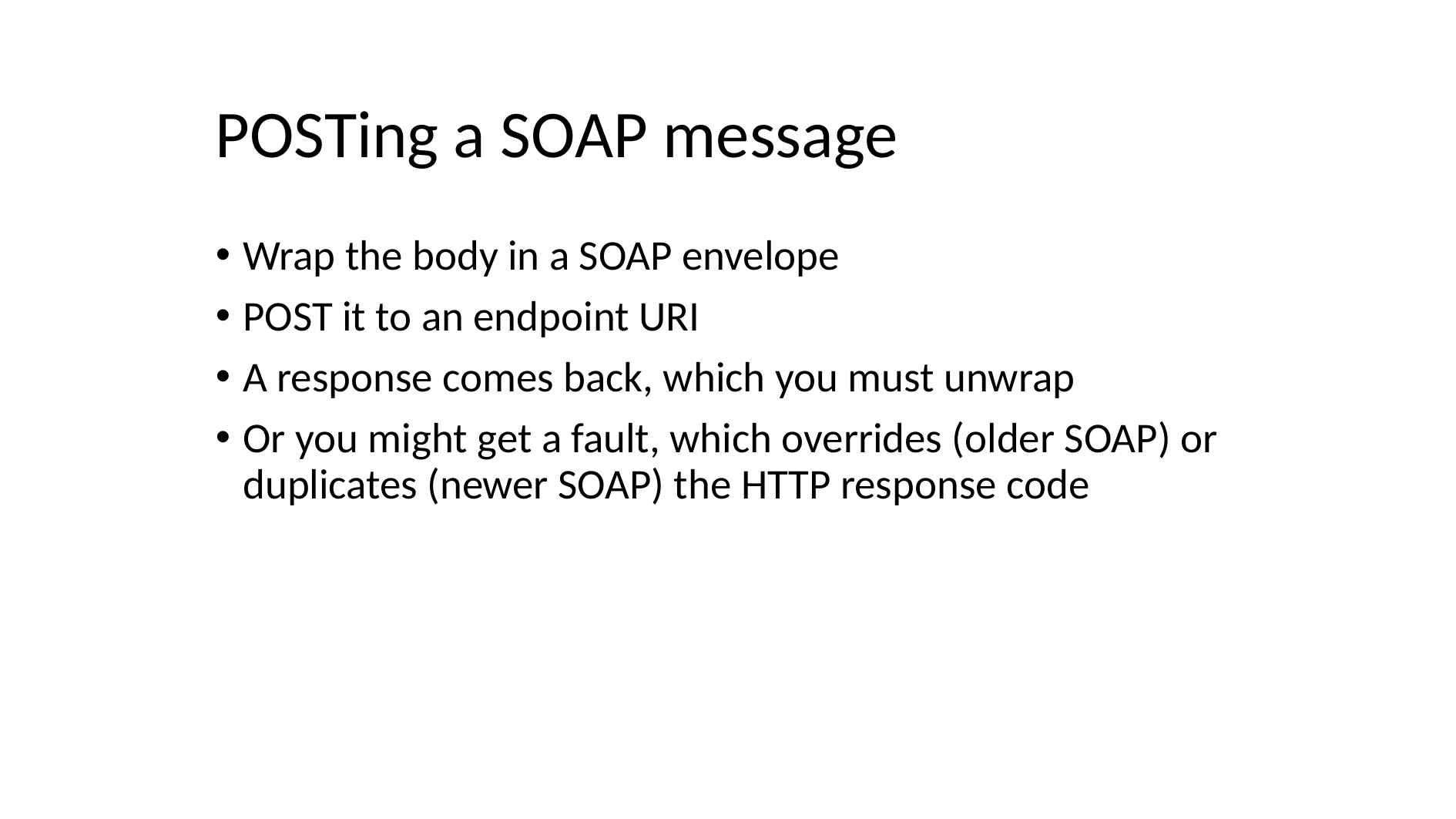

# POSTing a SOAP message
Wrap the body in a SOAP envelope
POST it to an endpoint URI
A response comes back, which you must unwrap
Or you might get a fault, which overrides (older SOAP) or duplicates (newer SOAP) the HTTP response code